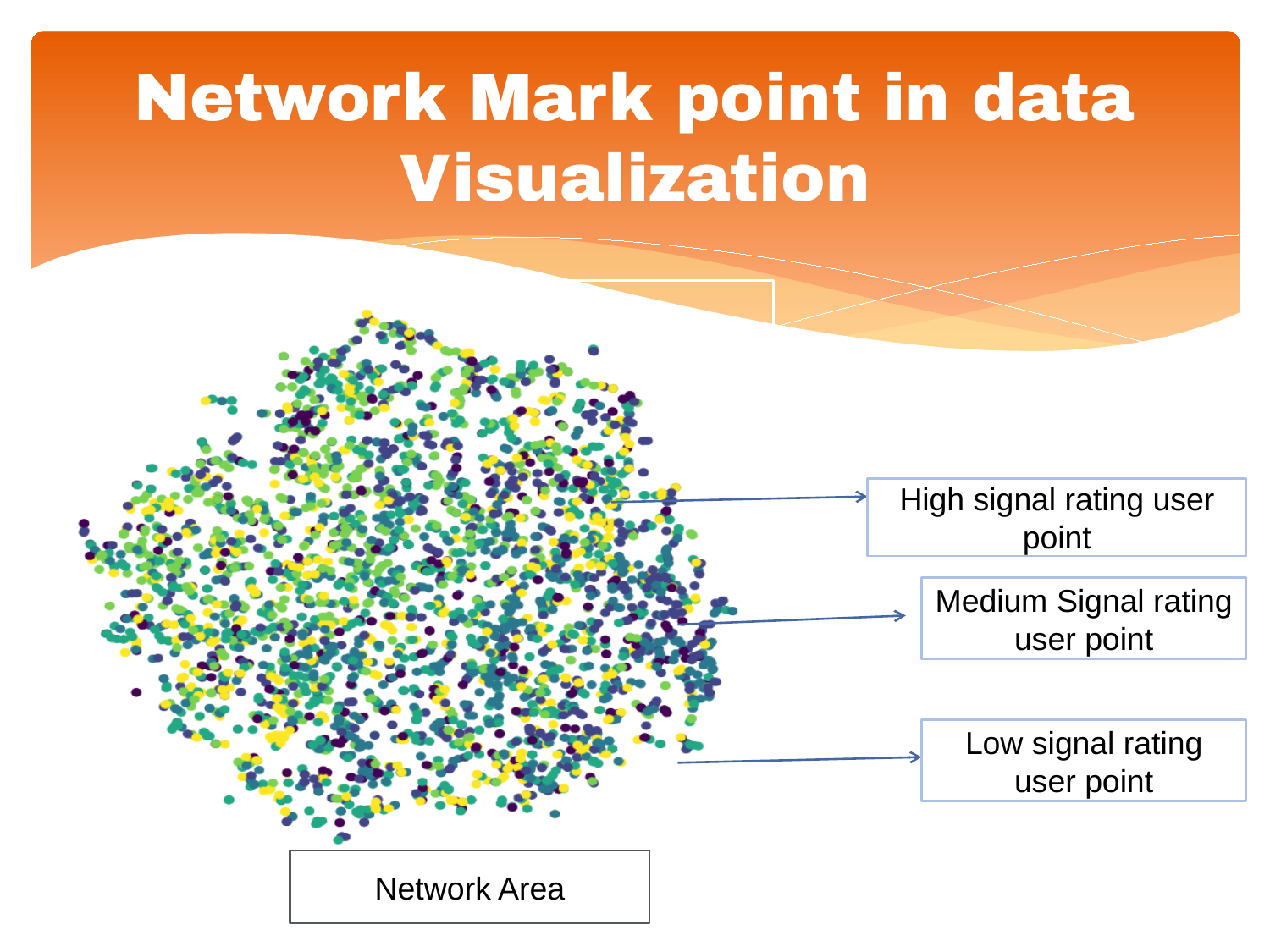

# Network Mark point in data Visualization

High signal rating user point
Medium Signal rating user point
Low signal rating user point
Network Area